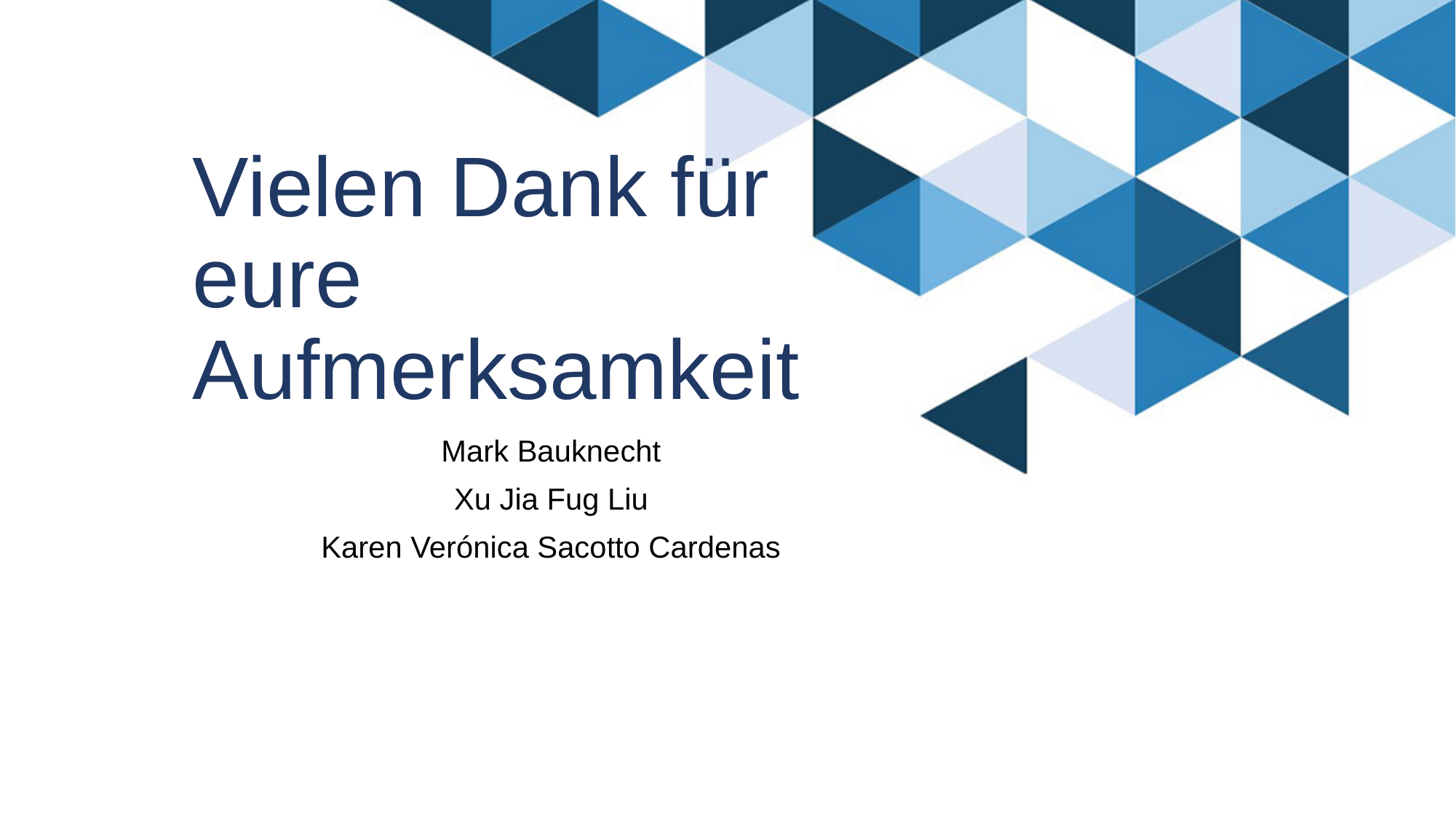

# Vielen Dank für eure Aufmerksamkeit
Mark Bauknecht
Xu Jia Fug Liu
Karen Verónica Sacotto Cardenas